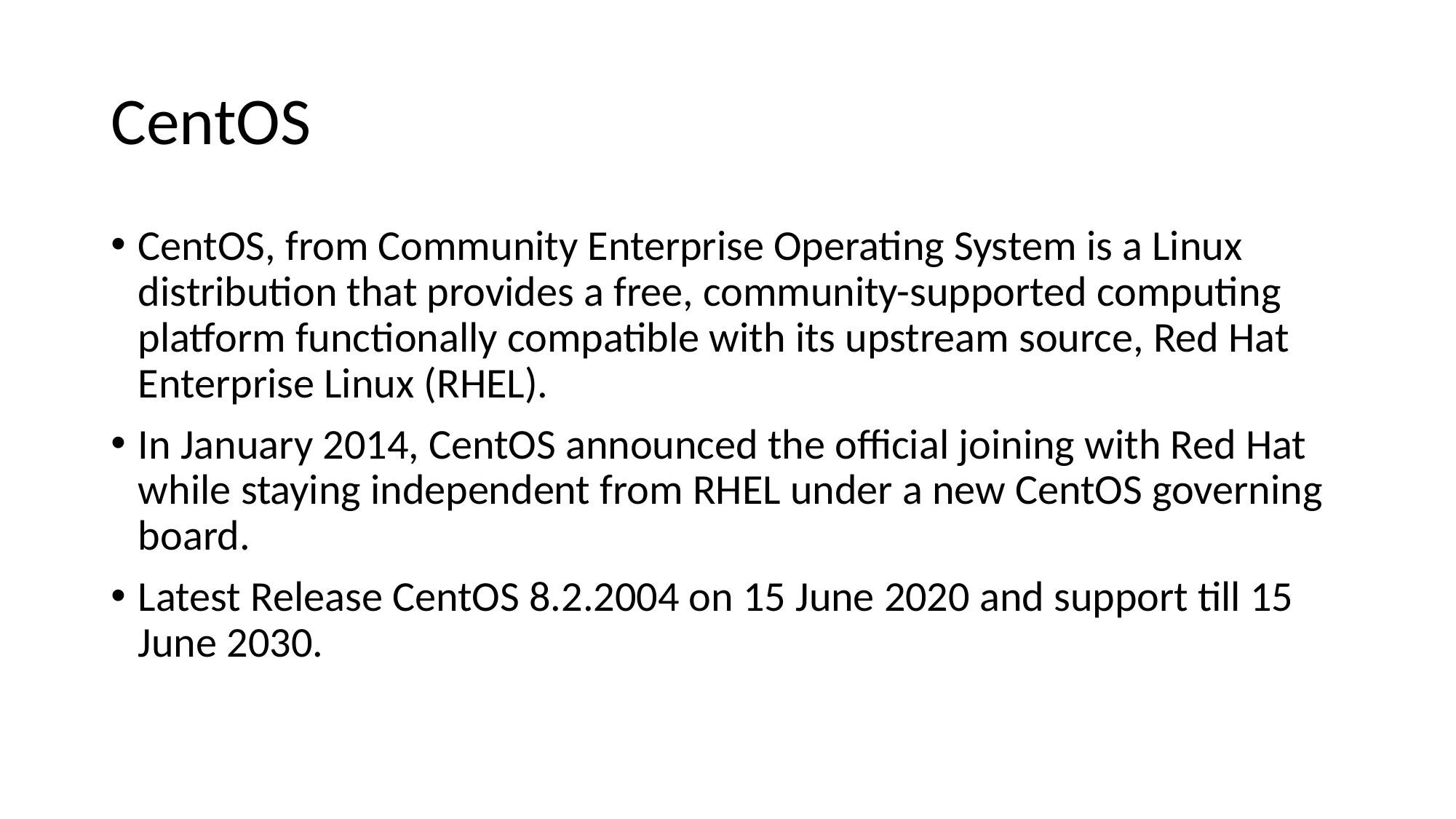

# CentOS
CentOS, from Community Enterprise Operating System is a Linux distribution that provides a free, community-supported computing platform functionally compatible with its upstream source, Red Hat Enterprise Linux (RHEL).
In January 2014, CentOS announced the official joining with Red Hat while staying independent from RHEL under a new CentOS governing board.
Latest Release CentOS 8.2.2004 on 15 June 2020 and support till 15 June 2030.